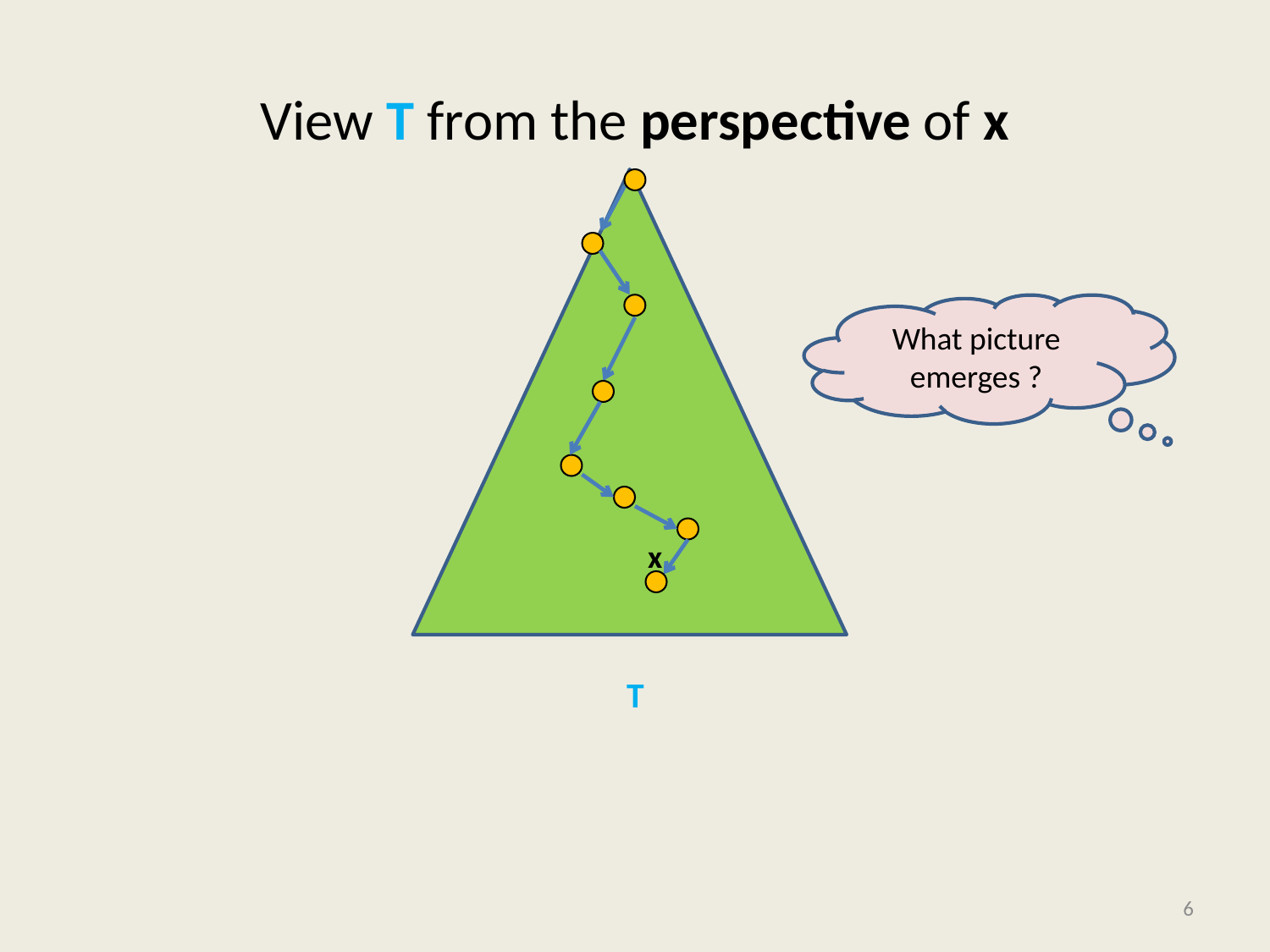

# View T from the perspective of x

What picture emerges ?
x

T
6